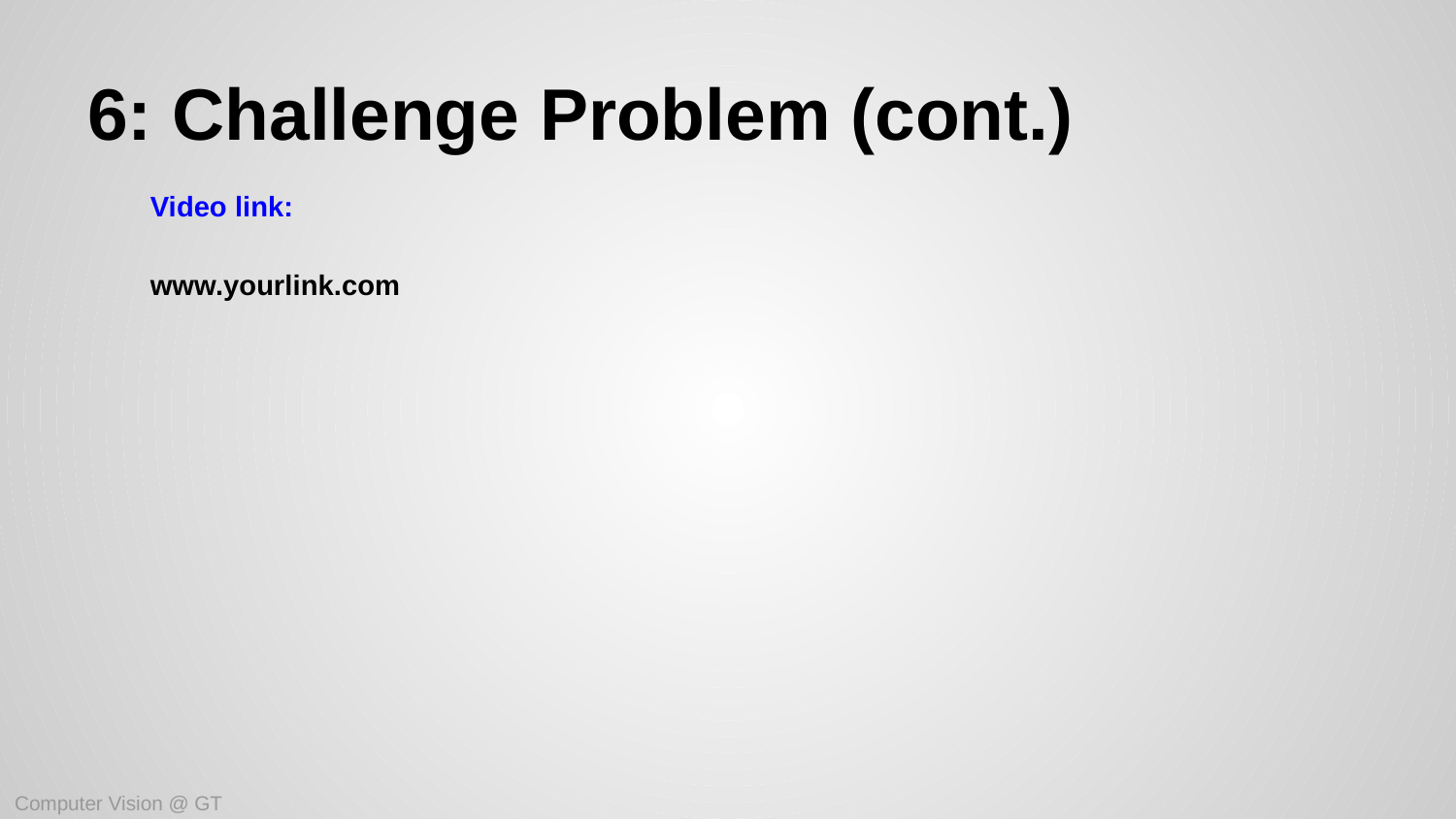

# 6: Challenge Problem (cont.)
Video link:

www.yourlink.com
Computer Vision @ GT